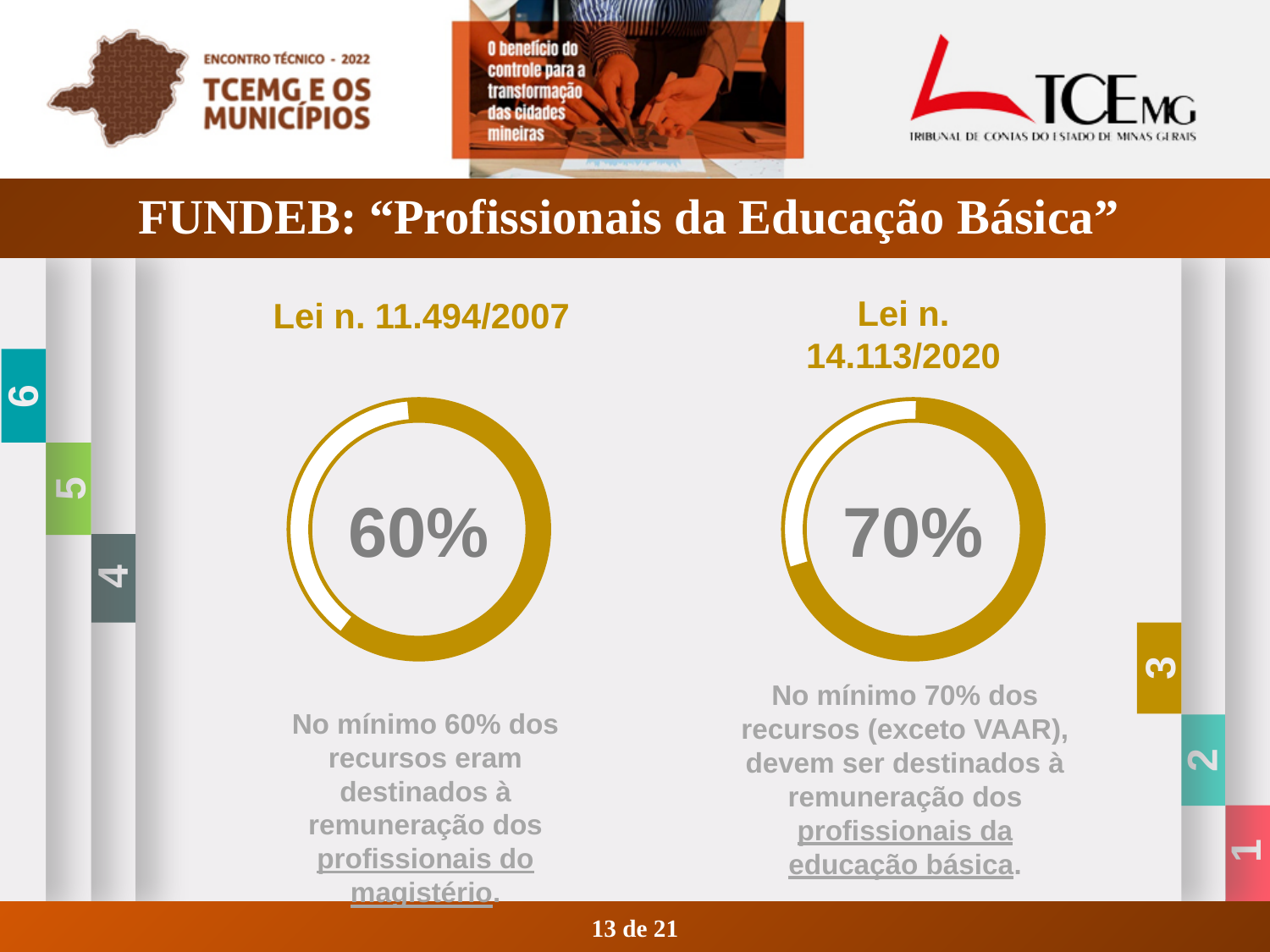

# FUNDEB: “Profissionais da Educação Básica”

6

4

3

5

2

1
Lei n. 14.113/2020
No mínimo 70% dos recursos (exceto VAAR), devem ser destinados à remuneração dos profissionais da educação básica.
Lei n. 11.494/2007
No mínimo 60% dos recursos eram destinados à remuneração dos profissionais do magistério.

60%
70%
13 de 21